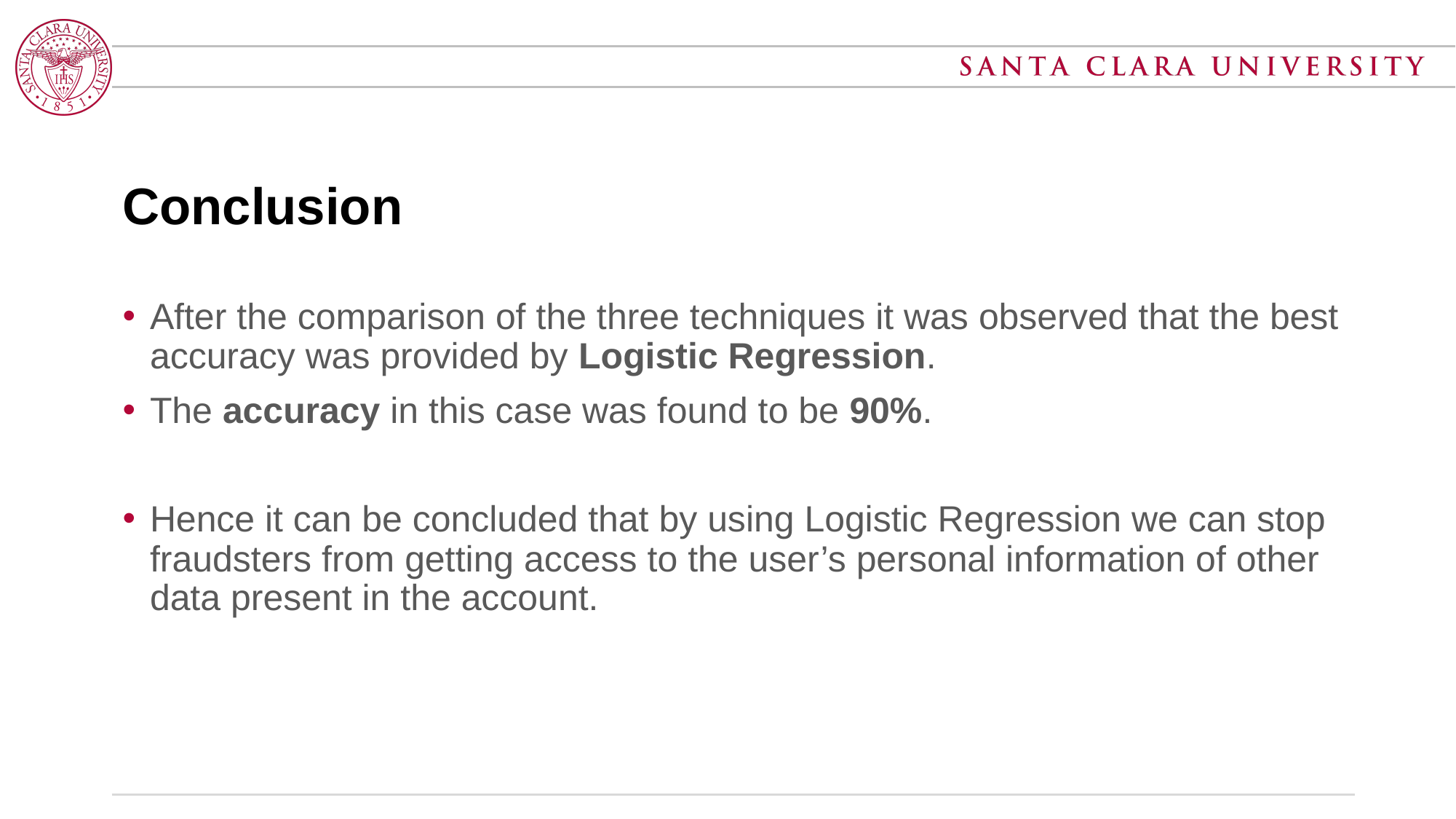

# Conclusion
After the comparison of the three techniques it was observed that the best accuracy was provided by Logistic Regression.
The accuracy in this case was found to be 90%.

Hence it can be concluded that by using Logistic Regression we can stop fraudsters from getting access to the user’s personal information of other data present in the account.